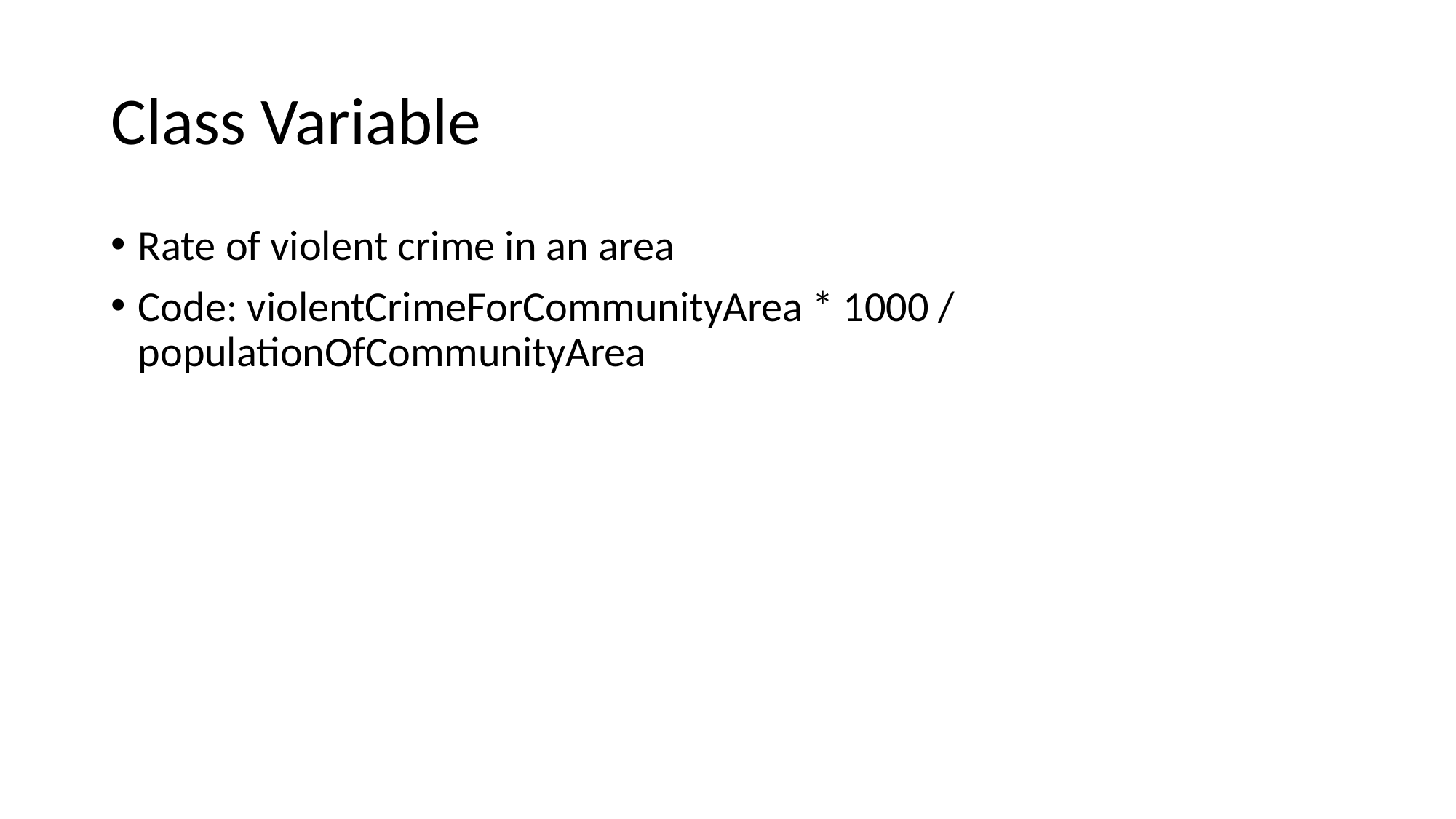

# Class Variable
Rate of violent crime in an area
Code: violentCrimeForCommunityArea * 1000 / populationOfCommunityArea